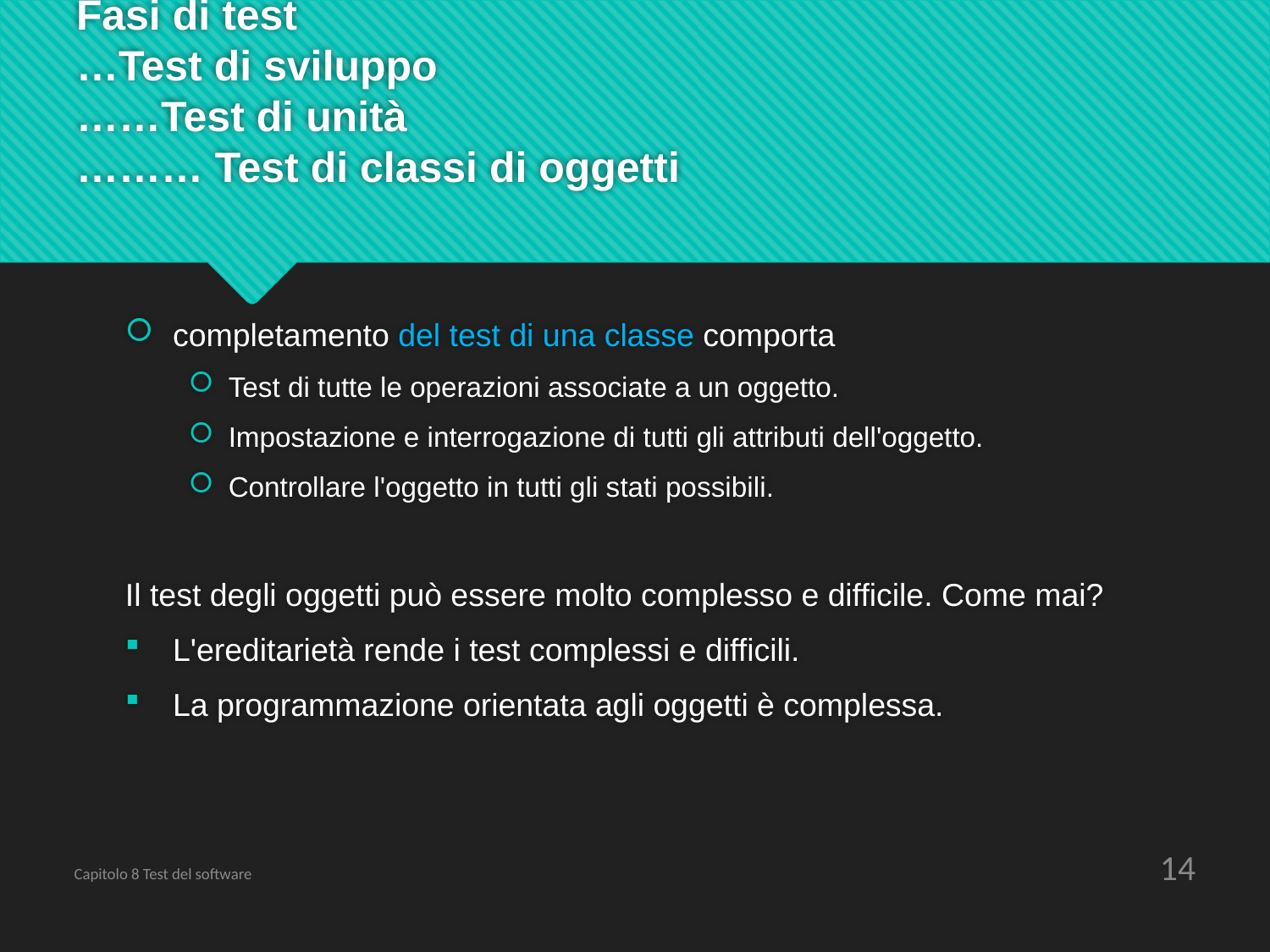

# Fasi di test …Test di sviluppo ……Test di unità ……… Test di classi di oggetti
completamento del test di una classe comporta
Test di tutte le operazioni associate a un oggetto.
Impostazione e interrogazione di tutti gli attributi dell'oggetto.
Controllare l'oggetto in tutti gli stati possibili.

Il test degli oggetti può essere molto complesso e difficile. Come mai?
L'ereditarietà rende i test complessi e difficili.
La programmazione orientata agli oggetti è complessa.
14
Capitolo 8 Test del software